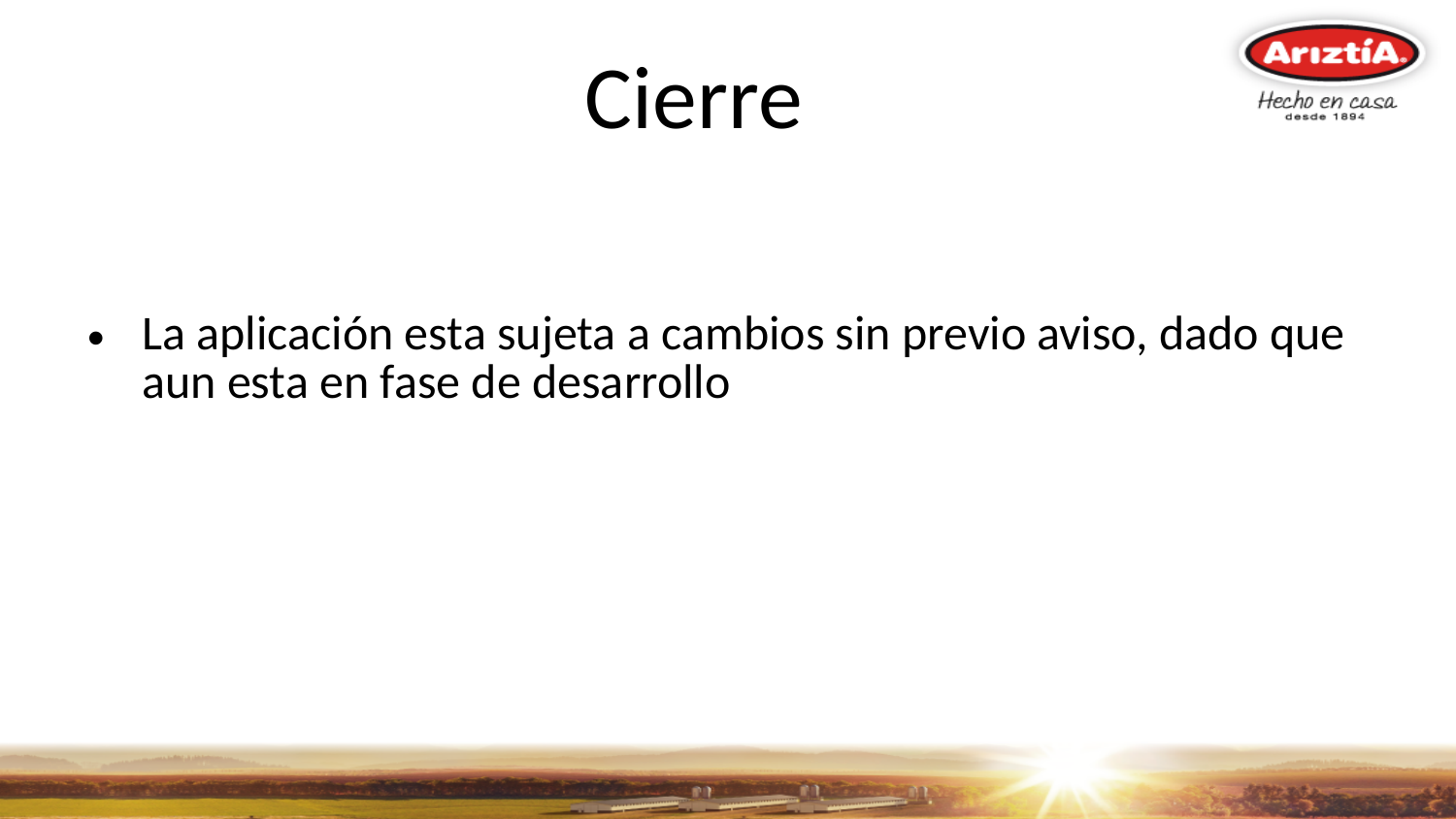

Cierre
La aplicación esta sujeta a cambios sin previo aviso, dado que aun esta en fase de desarrollo